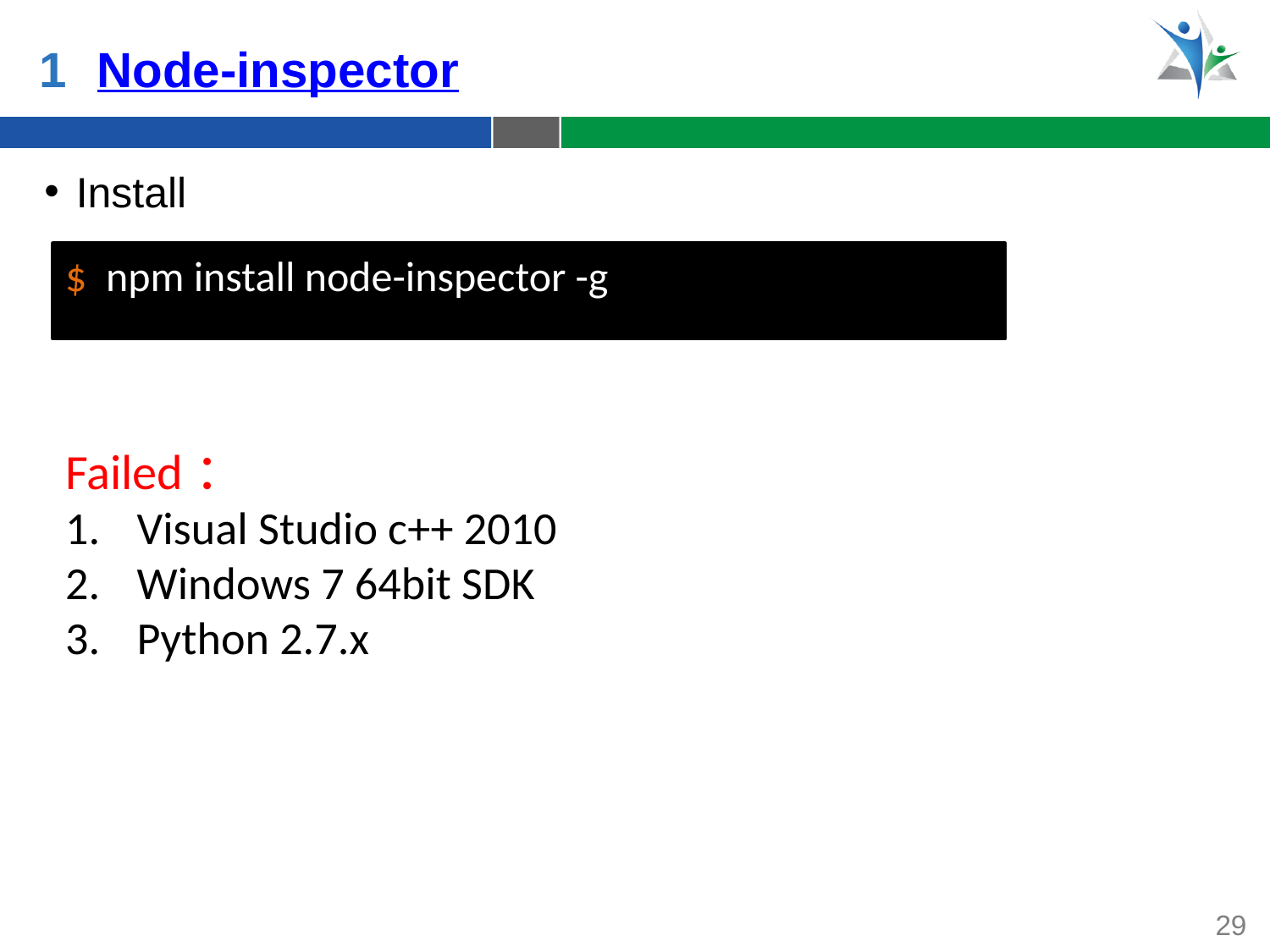

1
Node-inspector
Install
$  npm install node-inspector -g

Failed：
Visual Studio c++ 2010
Windows 7 64bit SDK
Python 2.7.x